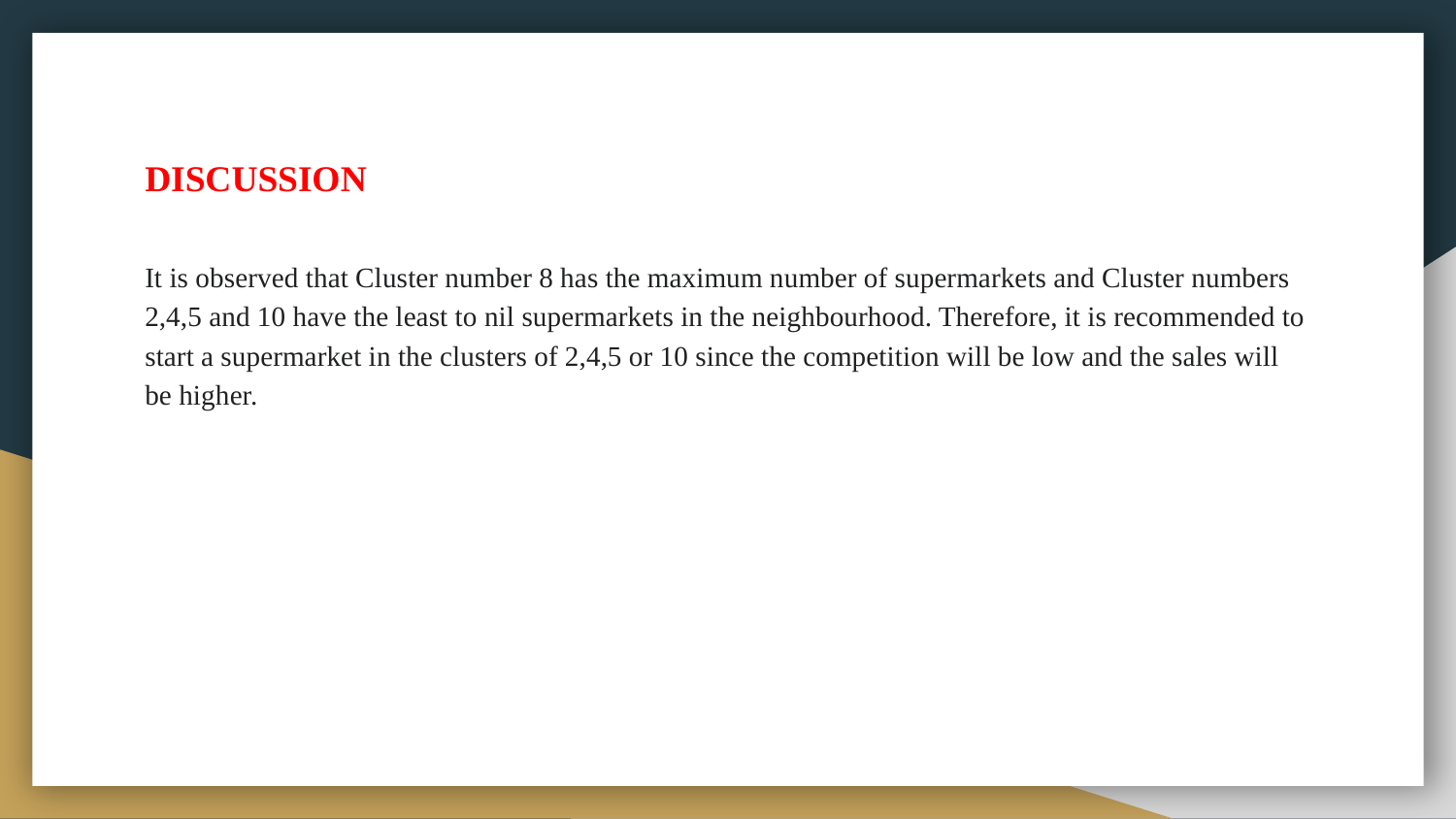

# DISCUSSION

It is observed that Cluster number 8 has the maximum number of supermarkets and Cluster numbers 2,4,5 and 10 have the least to nil supermarkets in the neighbourhood. Therefore, it is recommended to start a supermarket in the clusters of 2,4,5 or 10 since the competition will be low and the sales will be higher.